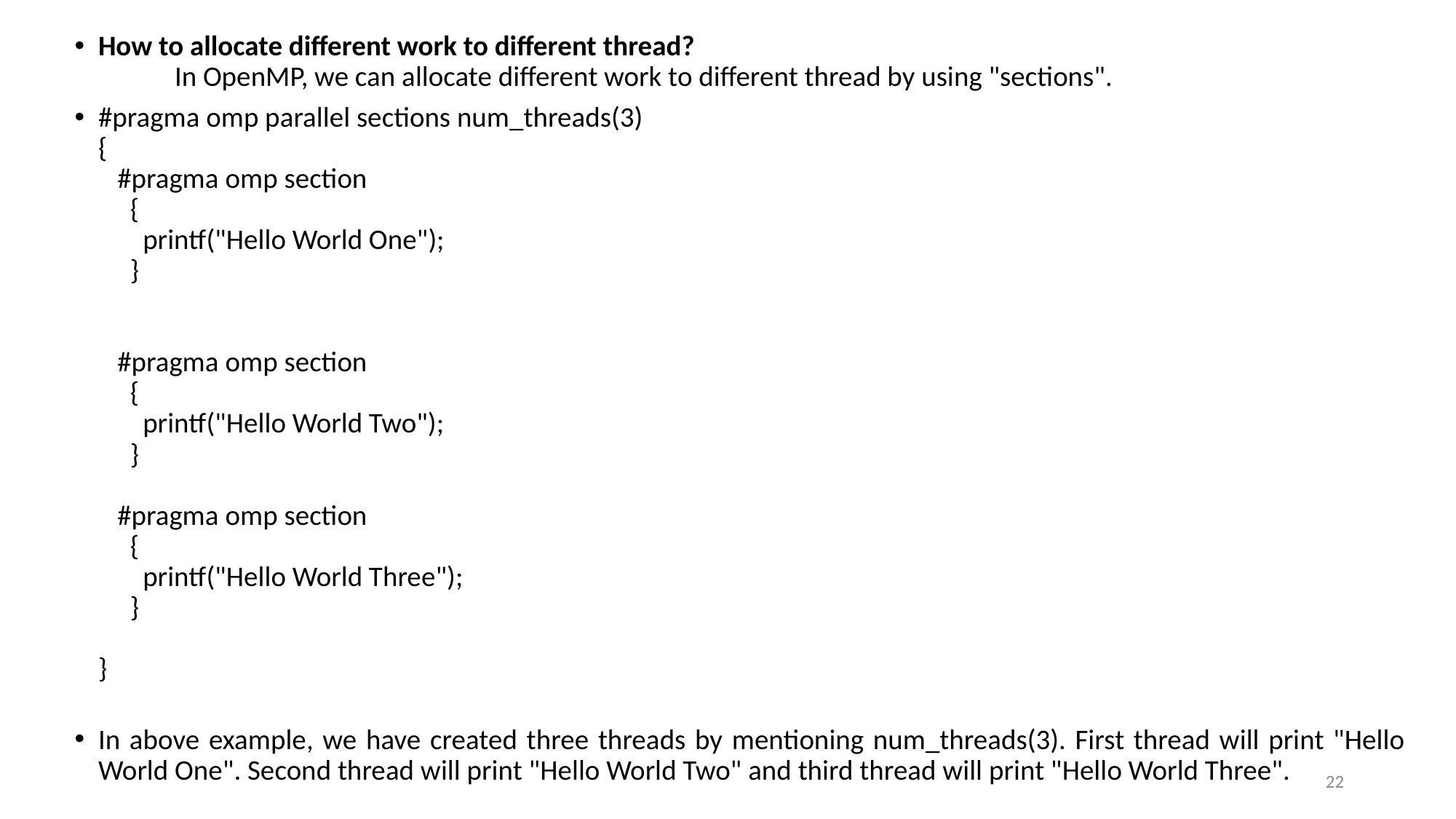

How to allocate different work to different thread?
            In OpenMP, we can allocate different work to different thread by using "sections".
#pragma omp parallel sections num_threads(3)
{
   #pragma omp section
     {
       printf("Hello World One");
     } 
   #pragma omp section
     {
       printf("Hello World Two");
     }
   #pragma omp section
     {
       printf("Hello World Three");
     }
}
In above example, we have created three threads by mentioning num_threads(3). First thread will print "Hello World One". Second thread will print "Hello World Two" and third thread will print "Hello World Three".
22